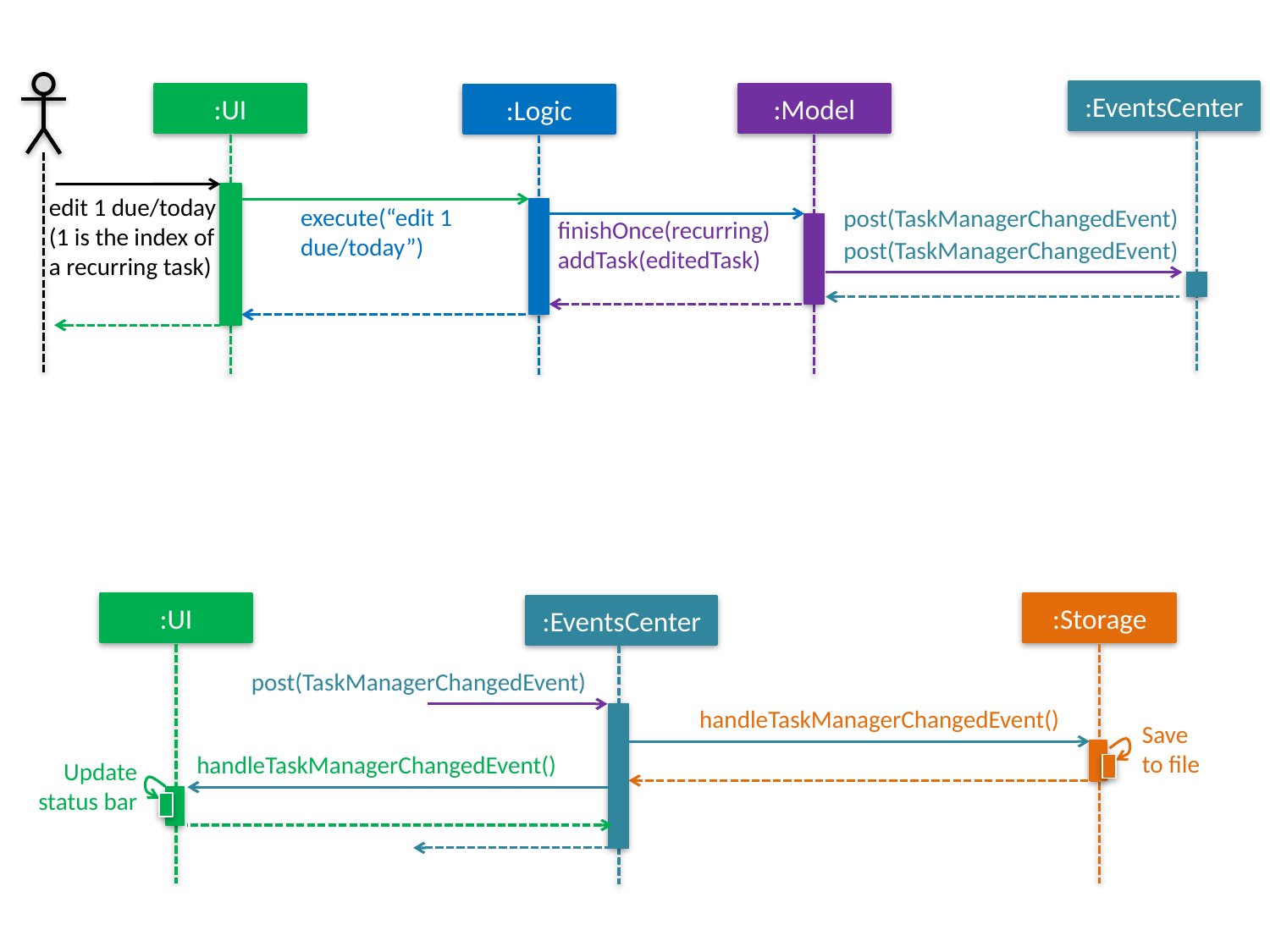

:EventsCenter
:UI
:Model
:Logic

edit 1 due/today
(1 is the index of a recurring task)

execute(“edit 1 due/today”)
post(TaskManagerChangedEvent)

finishOnce(recurring)
addTask(editedTask)
post(TaskManagerChangedEvent)

:UI
:Storage
:EventsCenter
post(TaskManagerChangedEvent)
handleTaskManagerChangedEvent()

Save
to file

handleTaskManagerChangedEvent()
Update status bar